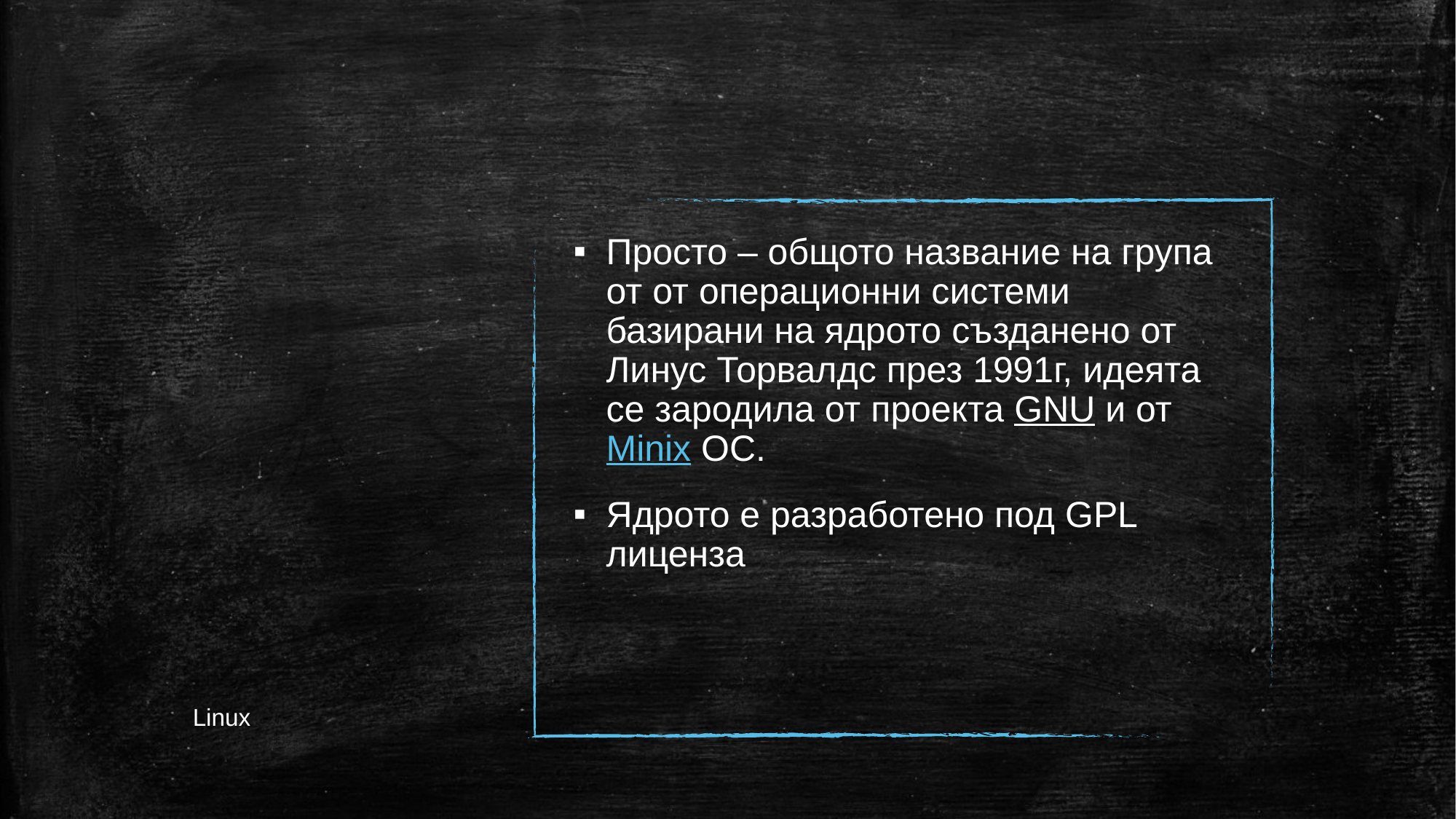

#
Просто – общото название на група от от операционни системи базирани на ядрото създанено от Линус Торвалдс през 1991г, идеята се зародила от проекта GNU и от Minix ОС.
Ядрото е разработено под GPL лиценза
Linux